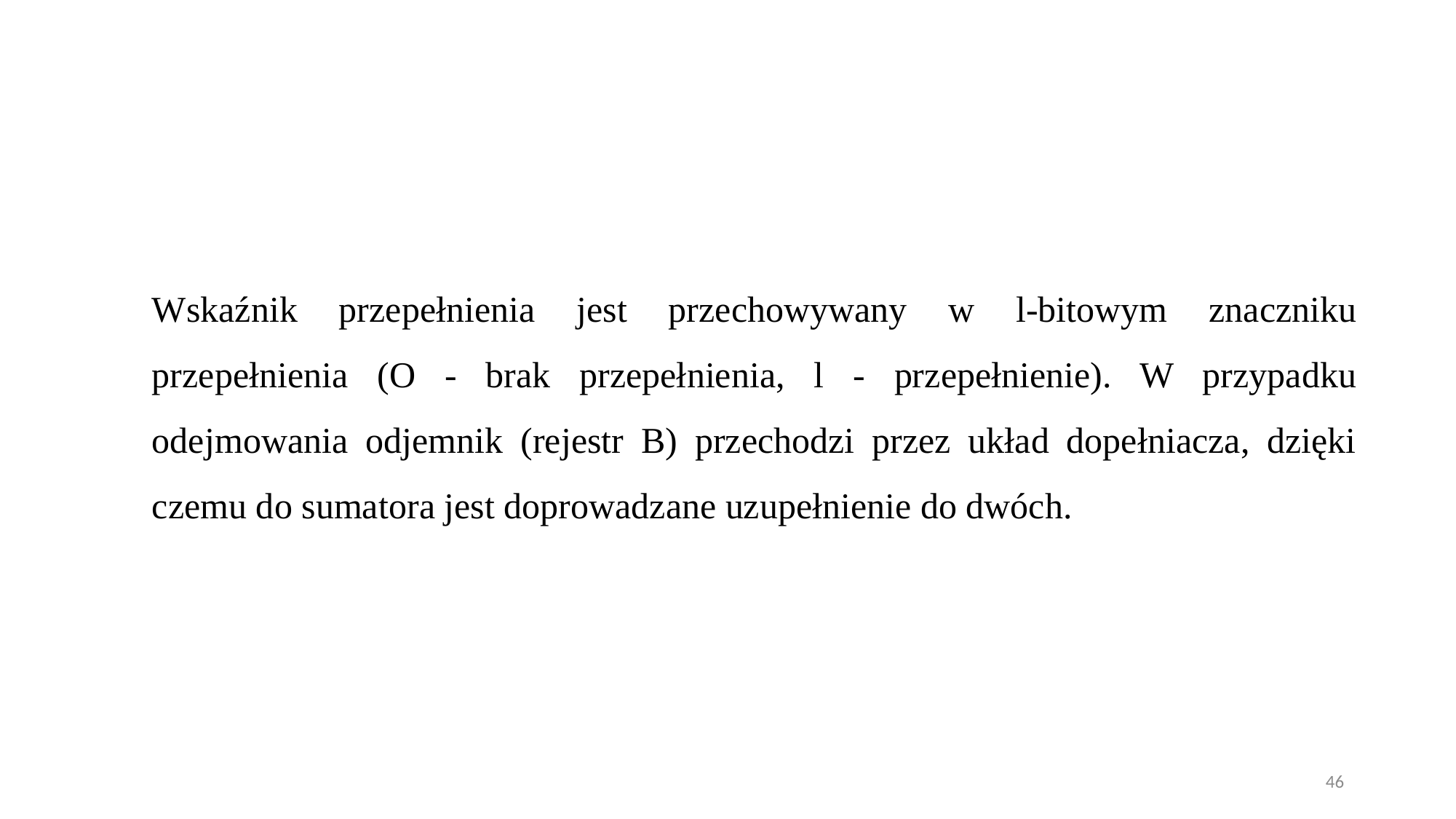

Wskaźnik przepełnienia jest przechowywany w l-bitowym znaczniku przepełnienia (O - brak przepełnienia, l - przepełnienie). W przypadku odejmowania odjemnik (rejestr B) przechodzi przez układ dopełniacza, dzięki czemu do sumatora jest doprowadzane uzupełnienie do dwóch.
46